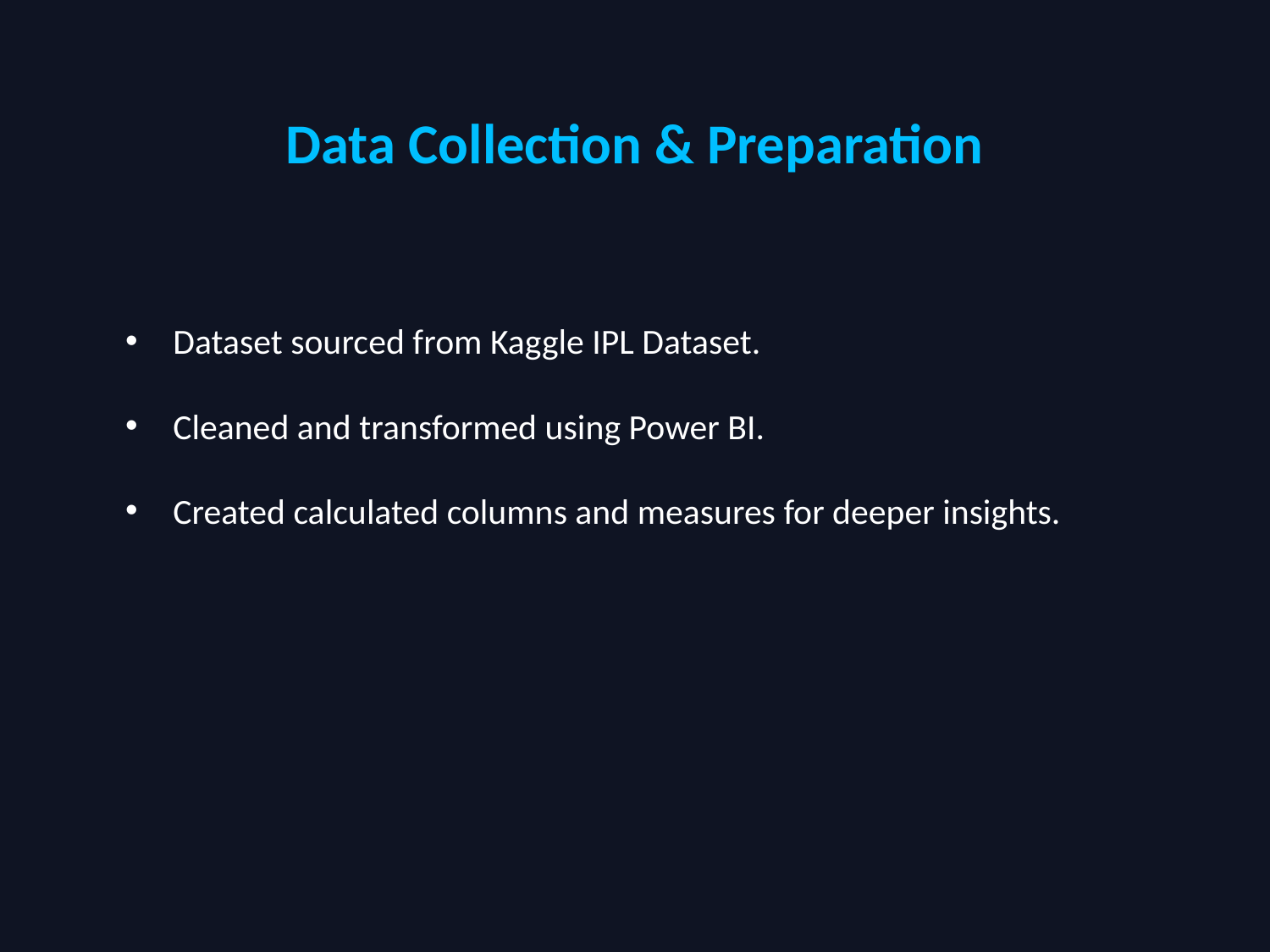

Data Collection & Preparation

Dataset sourced from Kaggle IPL Dataset.

Cleaned and transformed using Power BI.

Created calculated columns and measures for deeper insights.